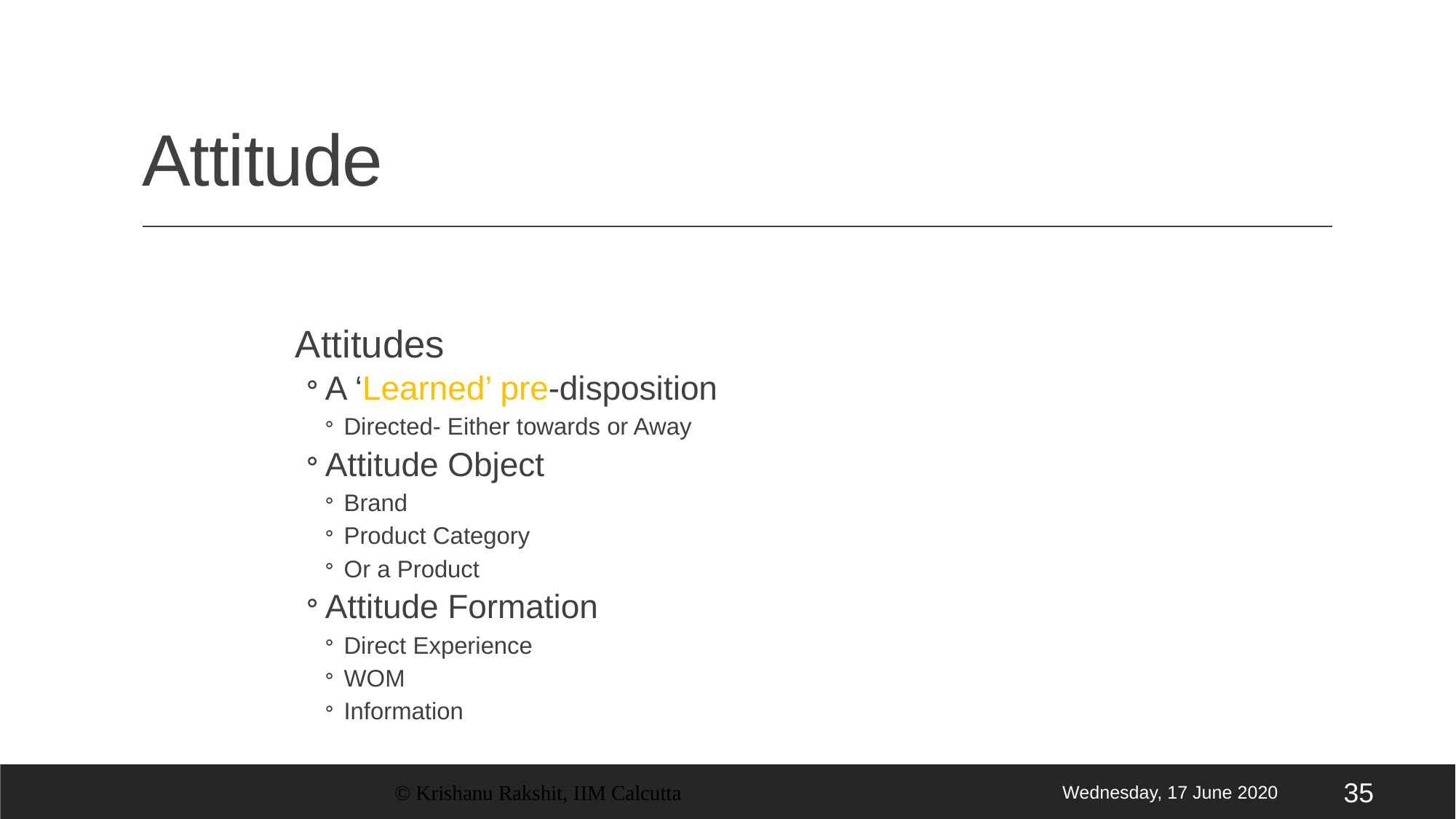

# Attitude
Attitudes
A ‘Learned’ pre-disposition
Directed- Either towards or Away
Attitude Object
Brand
Product Category
Or a Product
Attitude Formation
Direct Experience
WOM
Information
© Krishanu Rakshit, IIM Calcutta
Wednesday, 17 June 2020
35